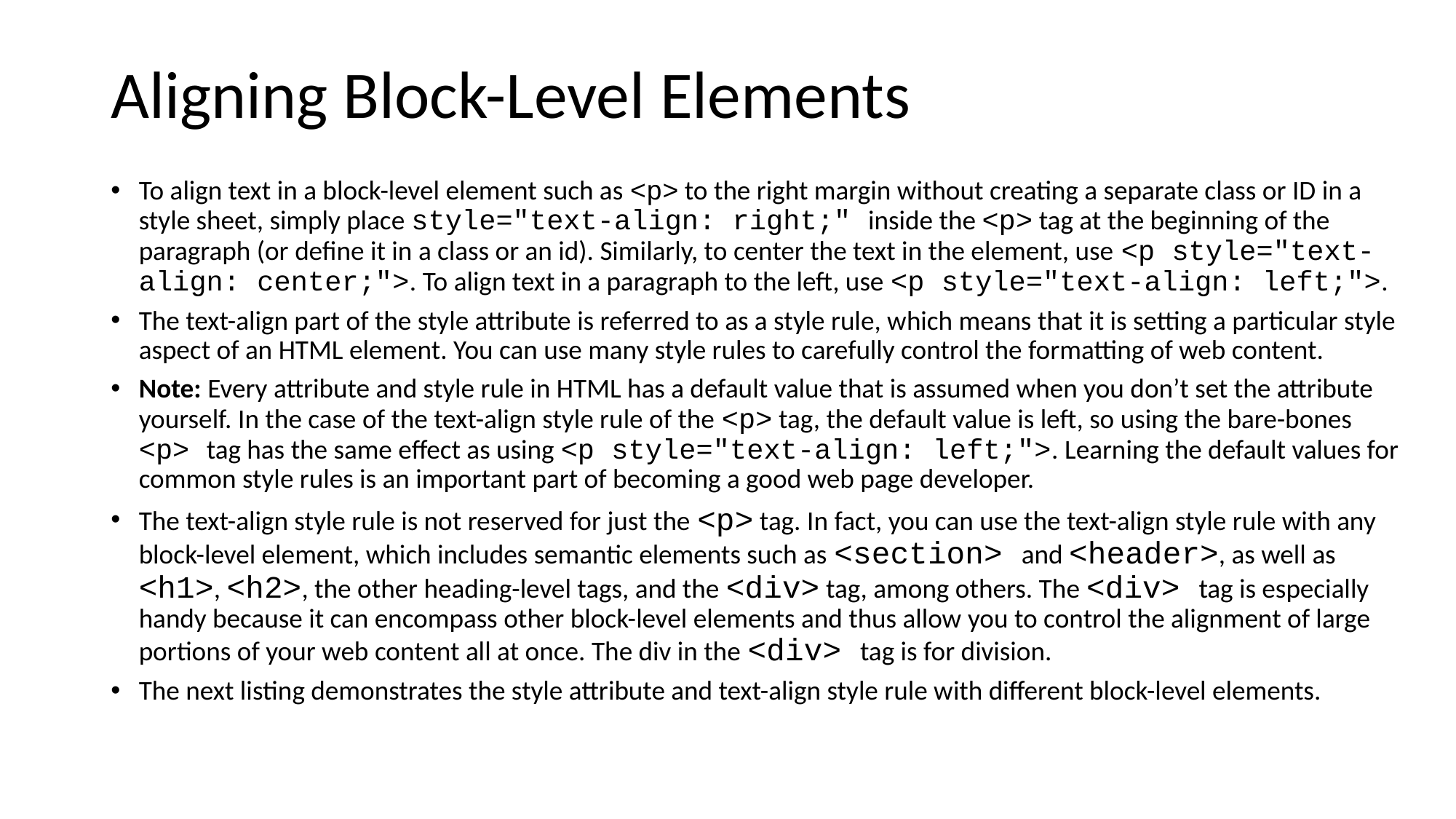

# Aligning Block-Level Elements
To align text in a block-level element such as <p> to the right margin without creating a separate class or ID in a style sheet, simply place style="text-align: right;" inside the <p> tag at the beginning of the paragraph (or define it in a class or an id). Similarly, to center the text in the element, use <p style="text-align: center;">. To align text in a paragraph to the left, use <p style="text-align: left;">.
The text-align part of the style attribute is referred to as a style rule, which means that it is setting a particular style aspect of an HTML element. You can use many style rules to carefully control the formatting of web content.
Note: Every attribute and style rule in HTML has a default value that is assumed when you don’t set the attribute yourself. In the case of the text-align style rule of the <p> tag, the default value is left, so using the bare-bones <p> tag has the same effect as using <p style="text-align: left;">. Learning the default values for common style rules is an important part of becoming a good web page developer.
The text-align style rule is not reserved for just the <p> tag. In fact, you can use the text-align style rule with any block-level element, which includes semantic elements such as <section> and <header>, as well as <h1>, <h2>, the other heading-level tags, and the <div> tag, among others. The <div> tag is especially handy because it can encompass other block-level elements and thus allow you to control the alignment of large portions of your web content all at once. The div in the <div> tag is for division.
The next listing demonstrates the style attribute and text-align style rule with different block-level elements.